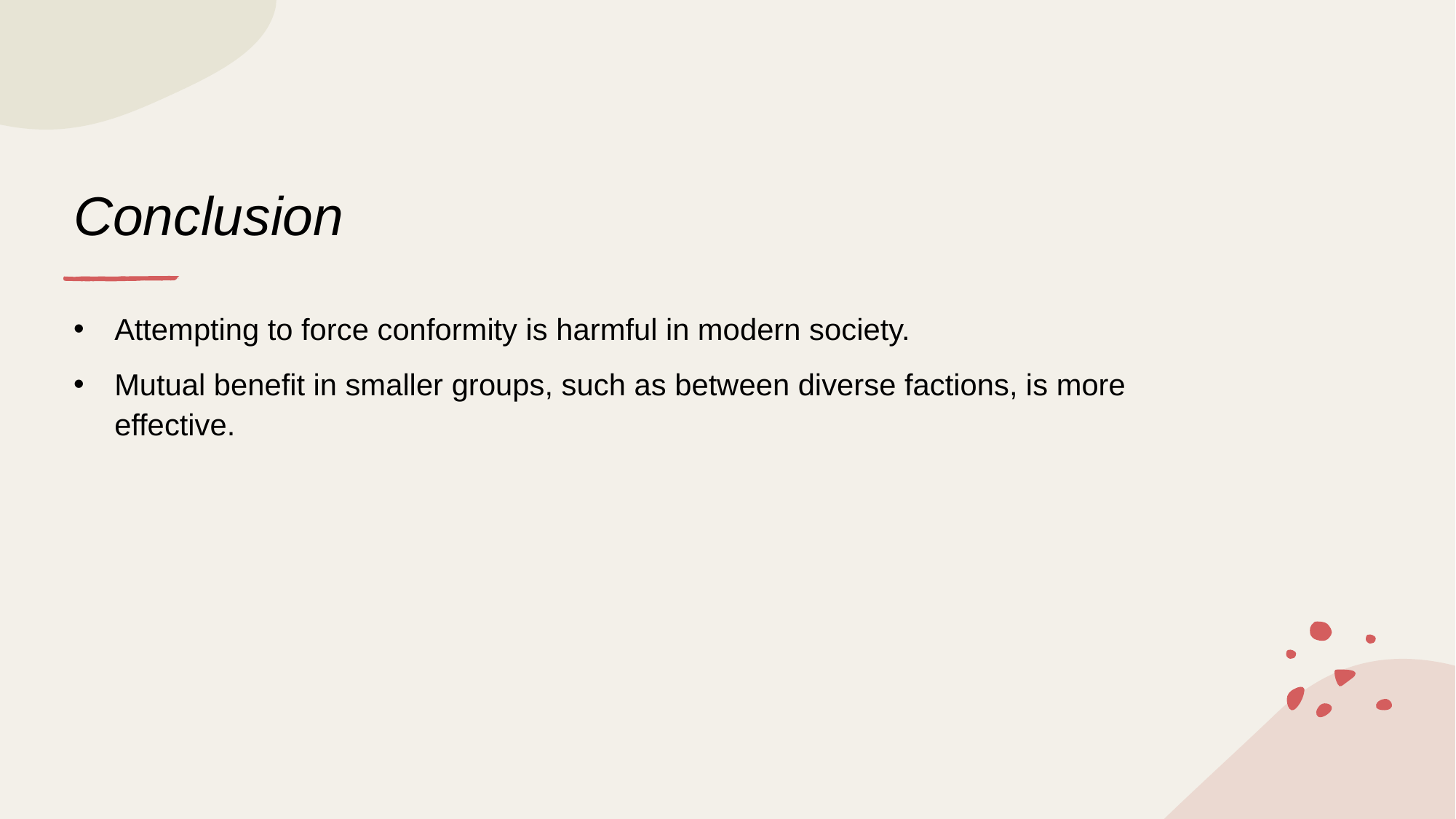

# Conclusion
Attempting to force conformity is harmful in modern society.
Mutual benefit in smaller groups, such as between diverse factions, is more effective.